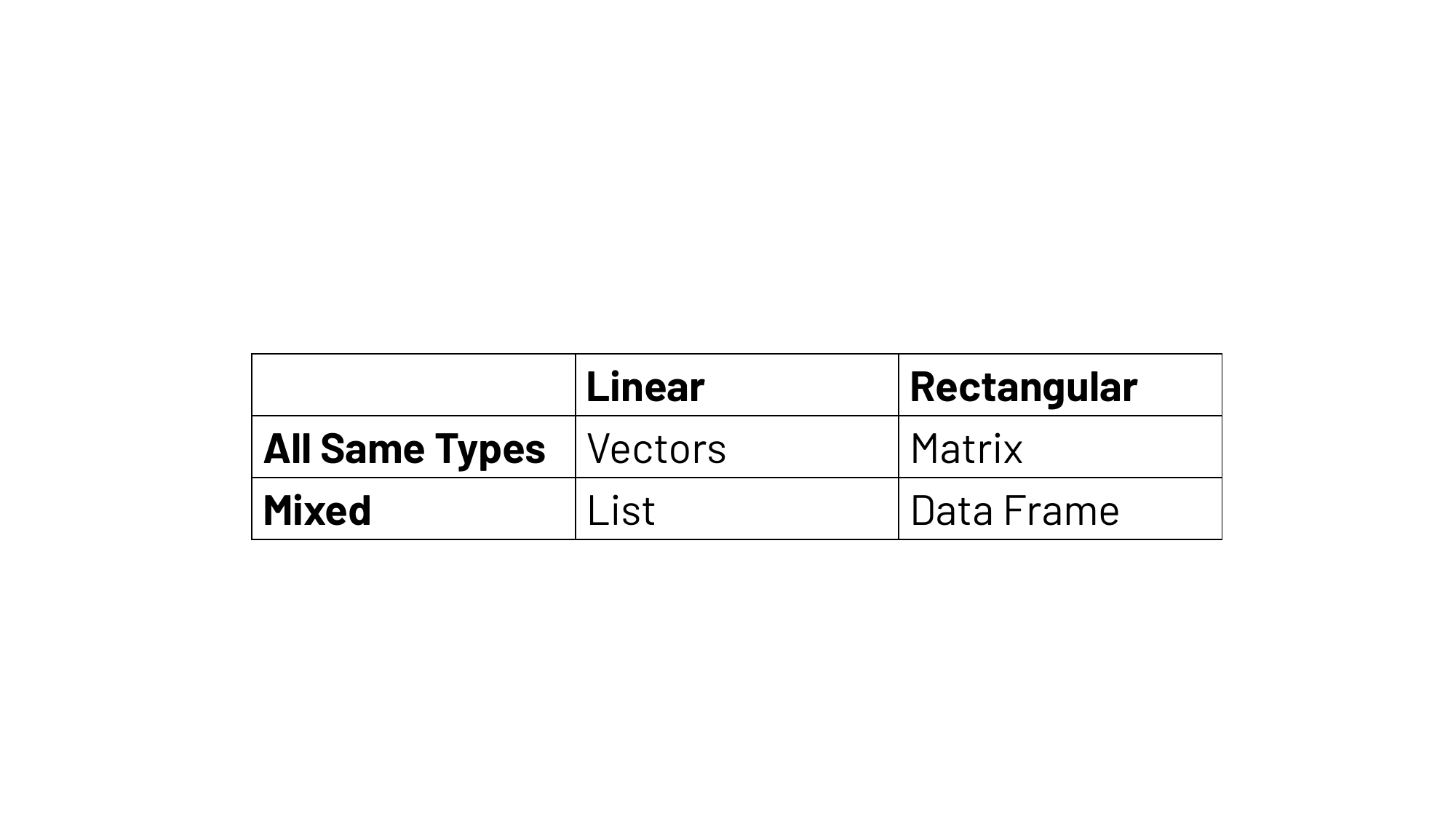

#
|  | Linear | Rectangular |
| --- | --- | --- |
| All Same Types | Vectors | Matrix |
| Mixed | List | Data Frame |